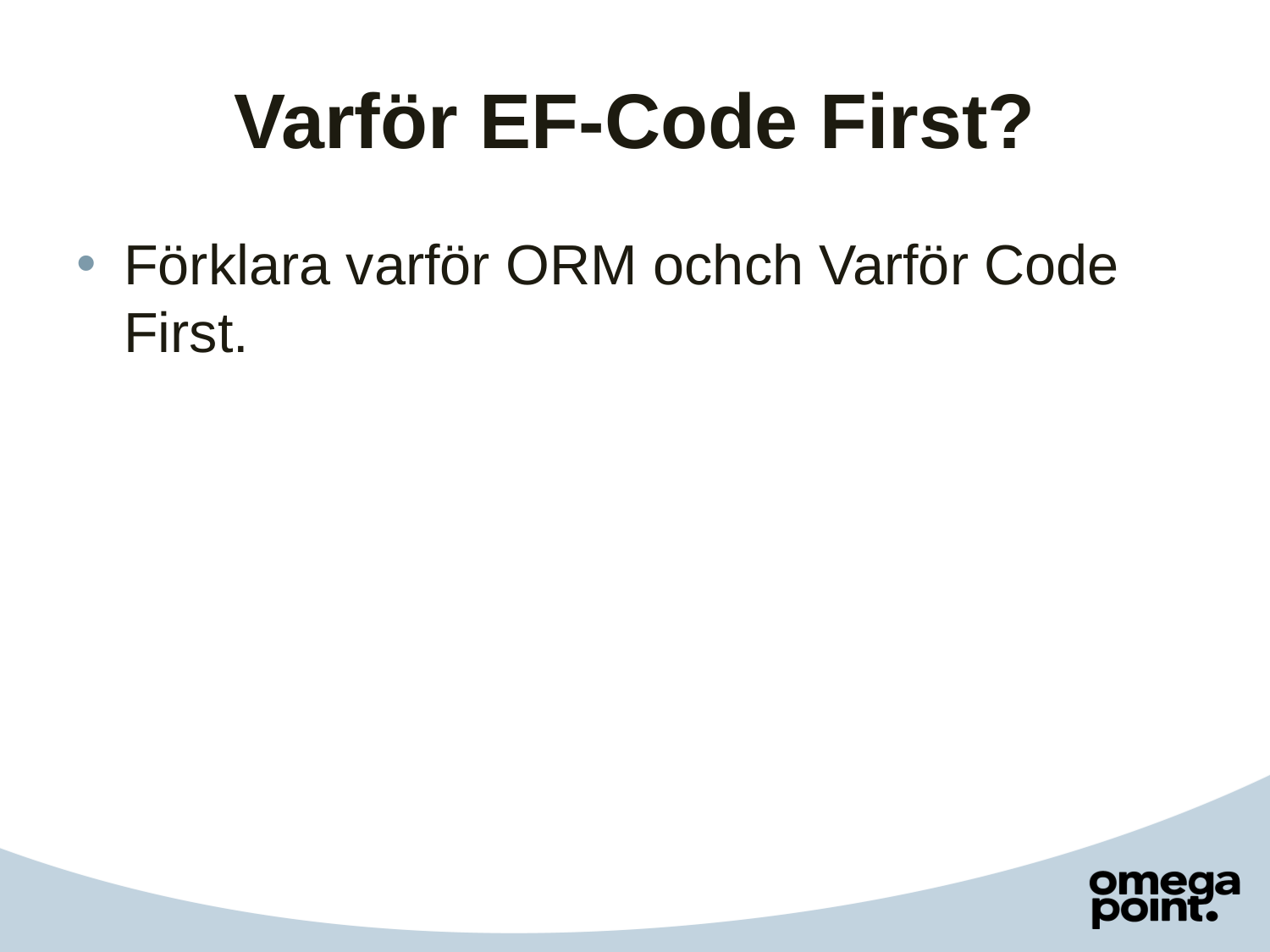

# Varför EF-Code First?
Förklara varför ORM ochch Varför Code First.